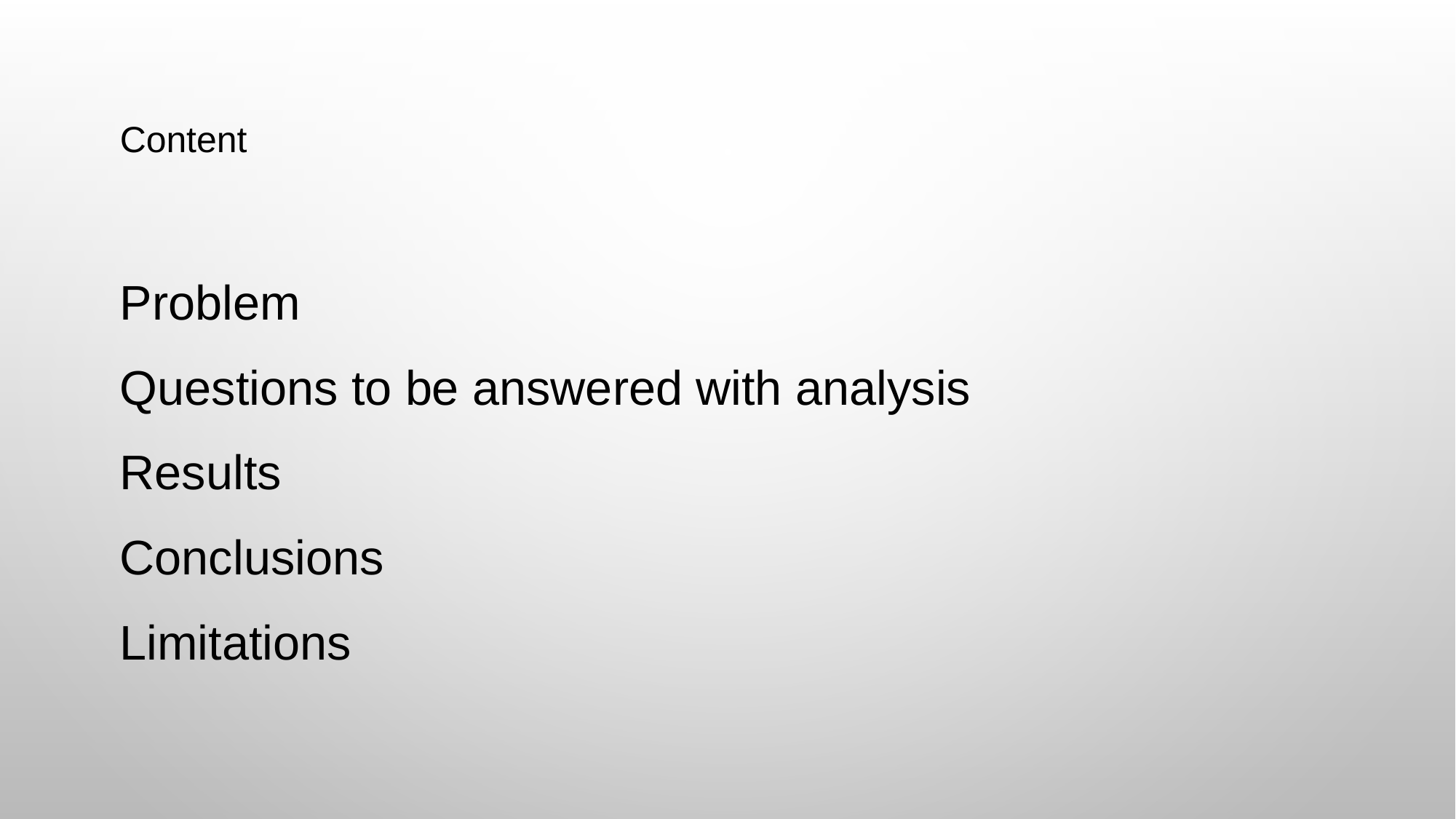

# Content
Problem
Questions to be answered with analysis
Results
Conclusions
Limitations